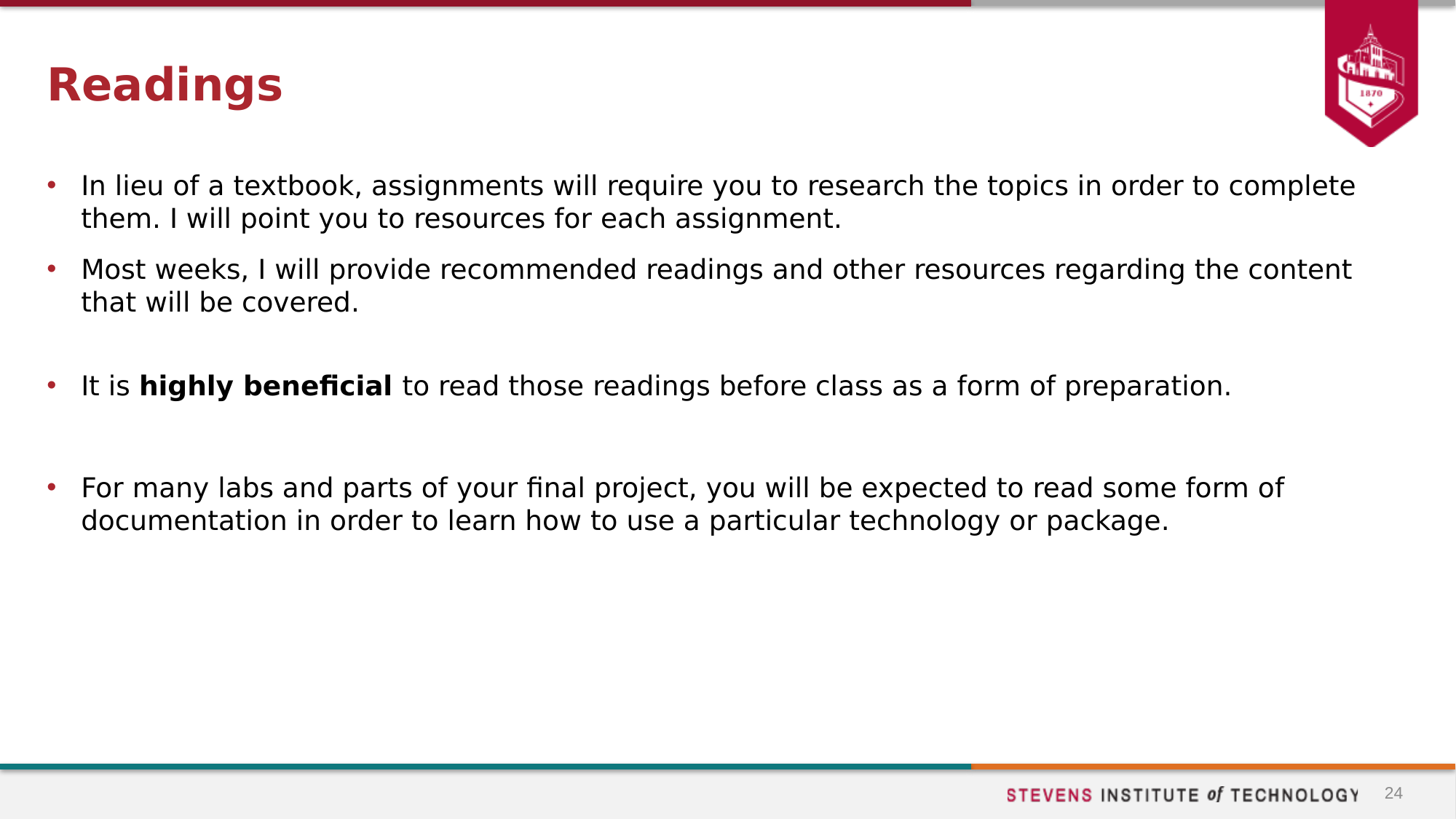

# Readings
In lieu of a textbook, assignments will require you to research the topics in order to complete them. I will point you to resources for each assignment.
Most weeks, I will provide recommended readings and other resources regarding the content that will be covered.
It is highly beneficial to read those readings before class as a form of preparation.

For many labs and parts of your final project, you will be expected to read some form of documentation in order to learn how to use a particular technology or package.

24